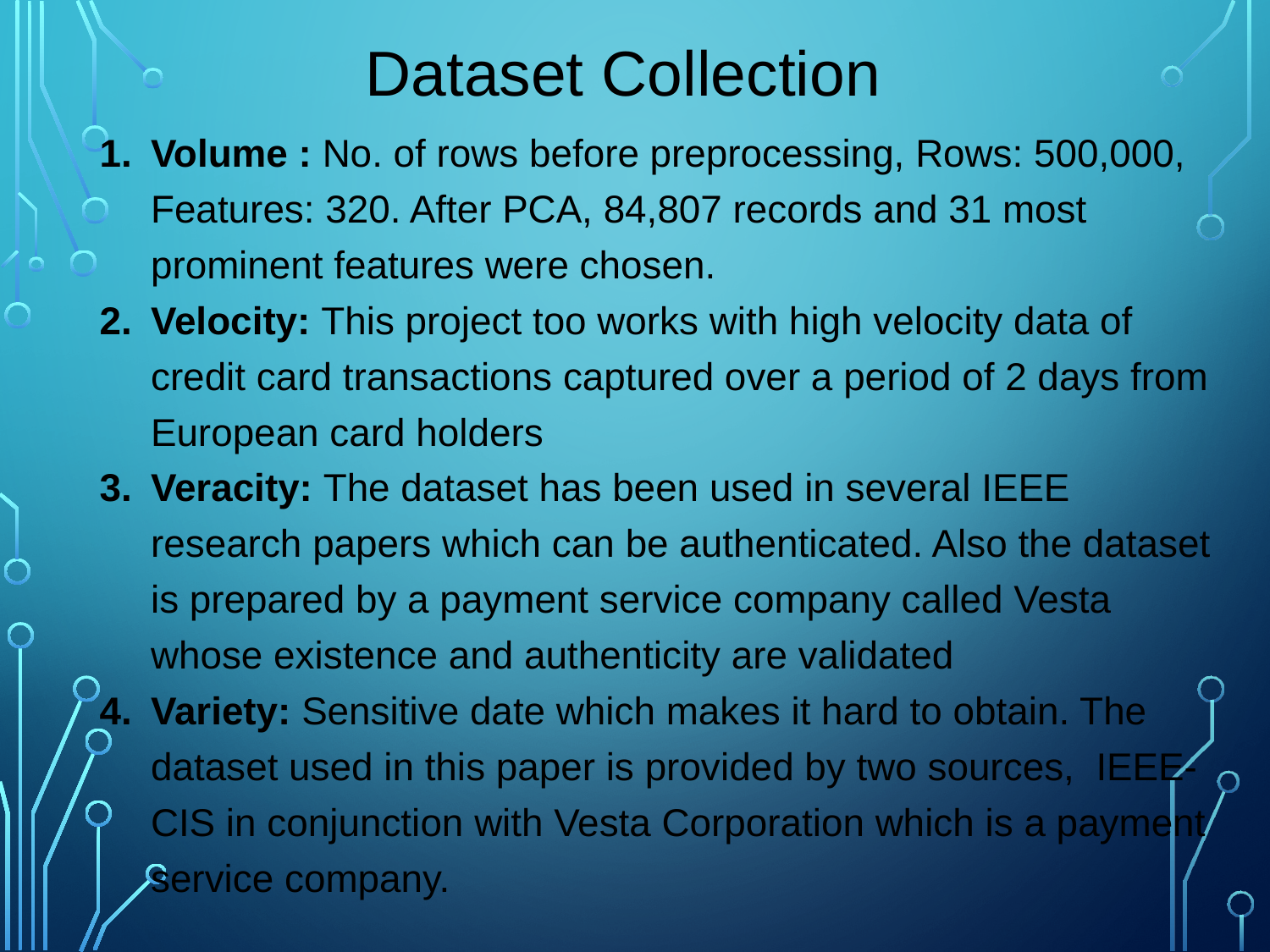

Dataset Collection
Volume : No. of rows before preprocessing, Rows: 500,000, Features: 320. After PCA, 84,807 records and 31 most prominent features were chosen.
Velocity: This project too works with high velocity data of credit card transactions captured over a period of 2 days from European card holders
Veracity: The dataset has been used in several IEEE research papers which can be authenticated. Also the dataset is prepared by a payment service company called Vesta whose existence and authenticity are validated
Variety: Sensitive date which makes it hard to obtain. The dataset used in this paper is provided by two sources,  IEEE-CIS in conjunction with Vesta Corporation which is a payment service company.